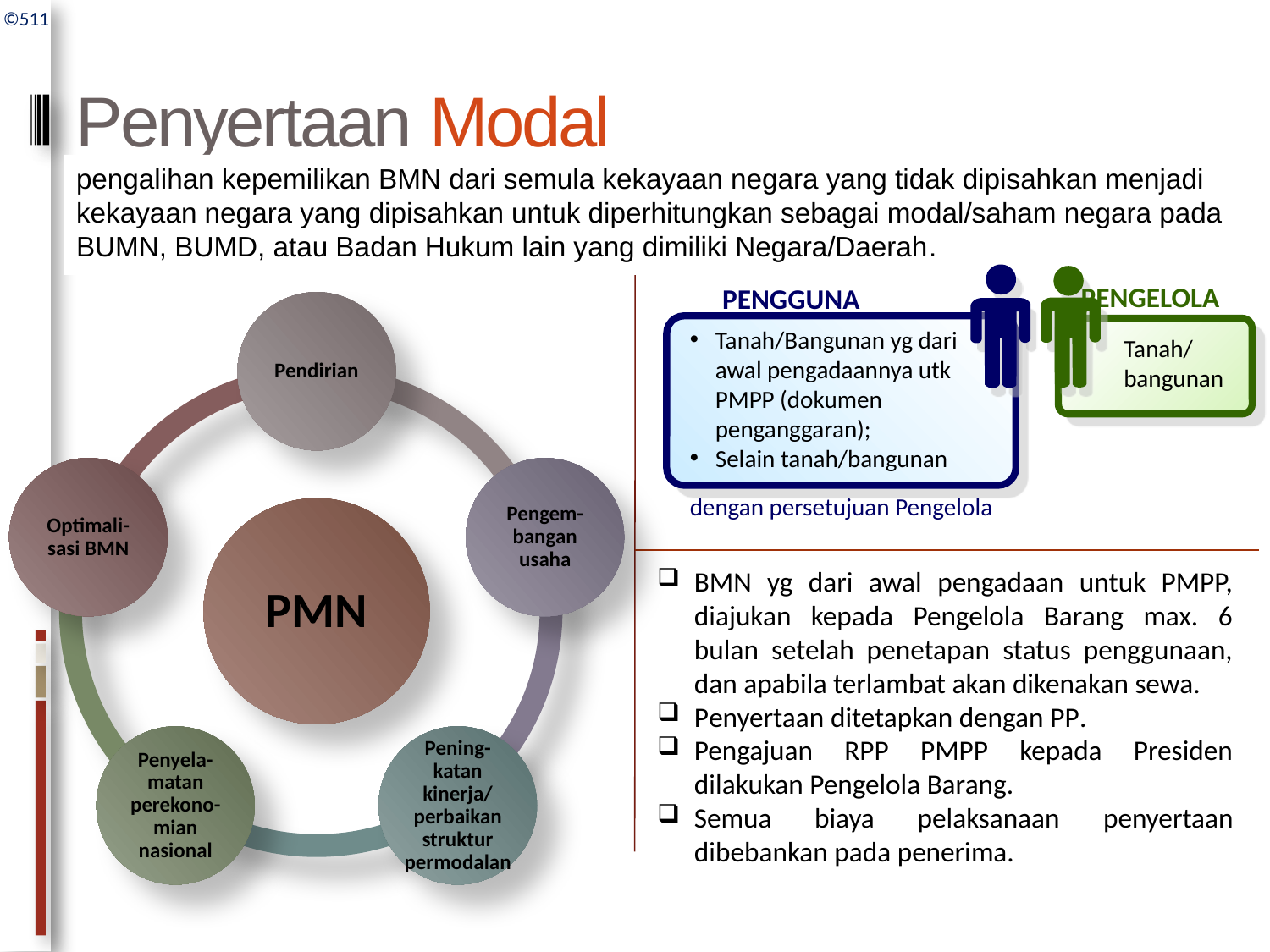

# Penyertaan Modal
pengalihan kepemilikan BMN dari semula kekayaan negara yang tidak dipisahkan menjadi kekayaan negara yang dipisahkan untuk diperhitungkan sebagai modal/saham negara pada BUMN, BUMD, atau Badan Hukum lain yang dimiliki Negara/Daerah.

Tanah/ bangunan
PENGELOLA
PENGGUNA
PMN
Pendirian
Pengem-bangan usaha
Pening-katan kinerja/ perbaikan struktur permodalan
Penyela-matan perekono-mian nasional
Optimali-sasi BMN
Tanah/Bangunan yg dari awal pengadaannya utk PMPP (dokumen penganggaran);
Selain tanah/bangunan
dengan persetujuan Pengelola
BMN yg dari awal pengadaan untuk PMPP, diajukan kepada Pengelola Barang max. 6 bulan setelah penetapan status penggunaan, dan apabila terlambat akan dikenakan sewa.
Penyertaan ditetapkan dengan PP.
Pengajuan RPP PMPP kepada Presiden dilakukan Pengelola Barang.
Semua biaya pelaksanaan penyertaan dibebankan pada penerima.